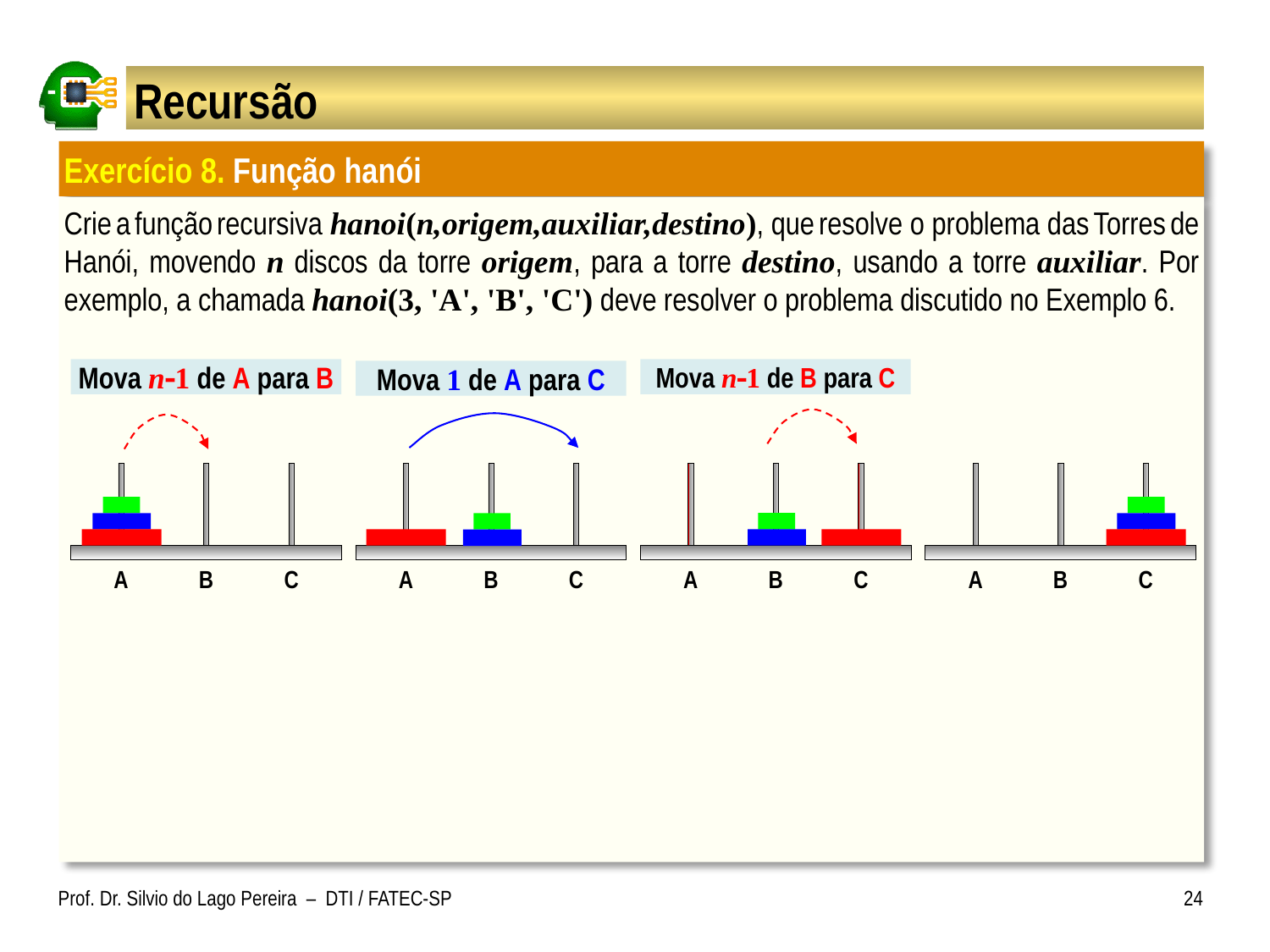

# Recursão
Exercício 8. Função hanói
Crie a função recursiva hanoi(n,origem,auxiliar,destino), que resolve o problema das Torres de Hanói, movendo n discos da torre origem, para a torre destino, usando a torre auxiliar. Por exemplo, a chamada hanoi(3, 'A', 'B', 'C') deve resolver o problema discutido no Exemplo 6.

Mova n−1 de A para B

A

B

C

Mova n−1 de B para C

A

B

C

Mova 1 de A para C

A

B

C

A

B

C

Prof. Dr. Silvio do Lago Pereira  –  DTI / FATEC-SP
24